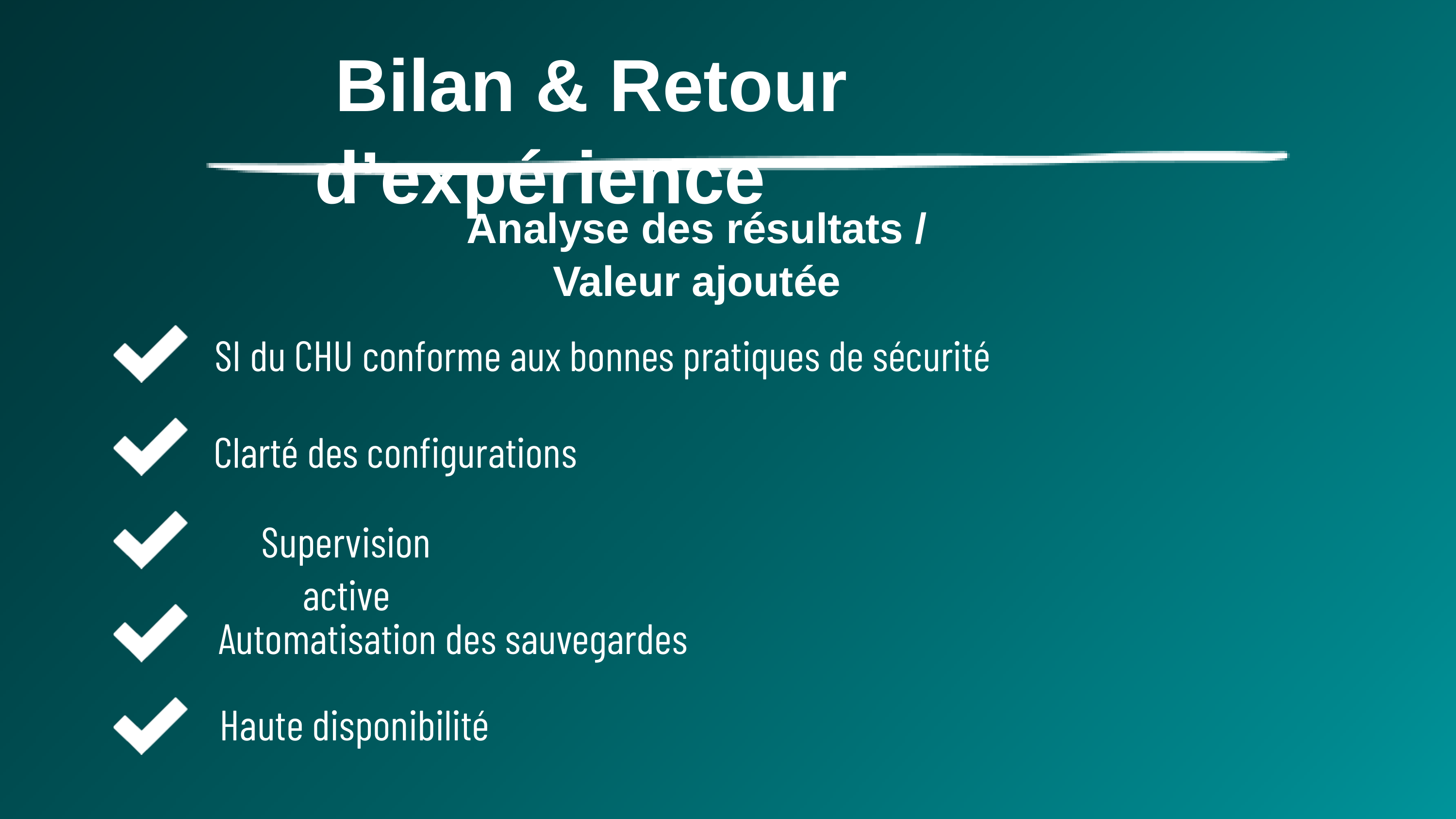

Bilan & Retour d’expérience

Analyse des résultats / Valeur ajoutée

SI du CHU conforme aux bonnes pratiques de sécurité

Clarté des configurations

Supervision active

Automatisation des sauvegardes
Haute disponibilité